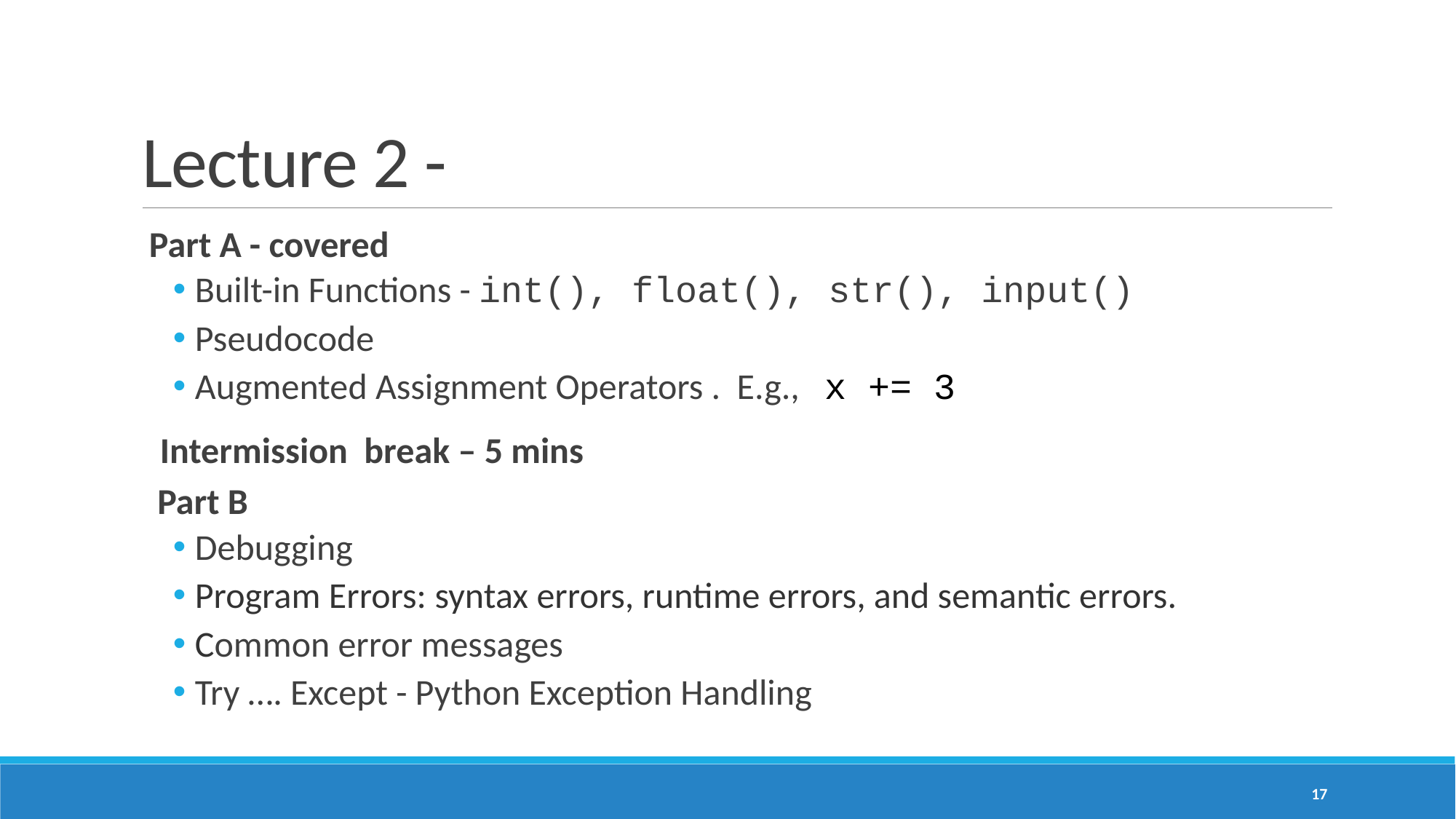

# Lecture 2 -

Part A - covered
Built-in Functions - int(), float(), str(), input()
Pseudocode
Augmented Assignment Operators .  E.g.,   x += 3
Intermission  break – 5 mins
 Part B
Debugging
Program Errors: syntax errors, runtime errors, and semantic errors.
Common error messages
Try …. Except - Python Exception Handling

17